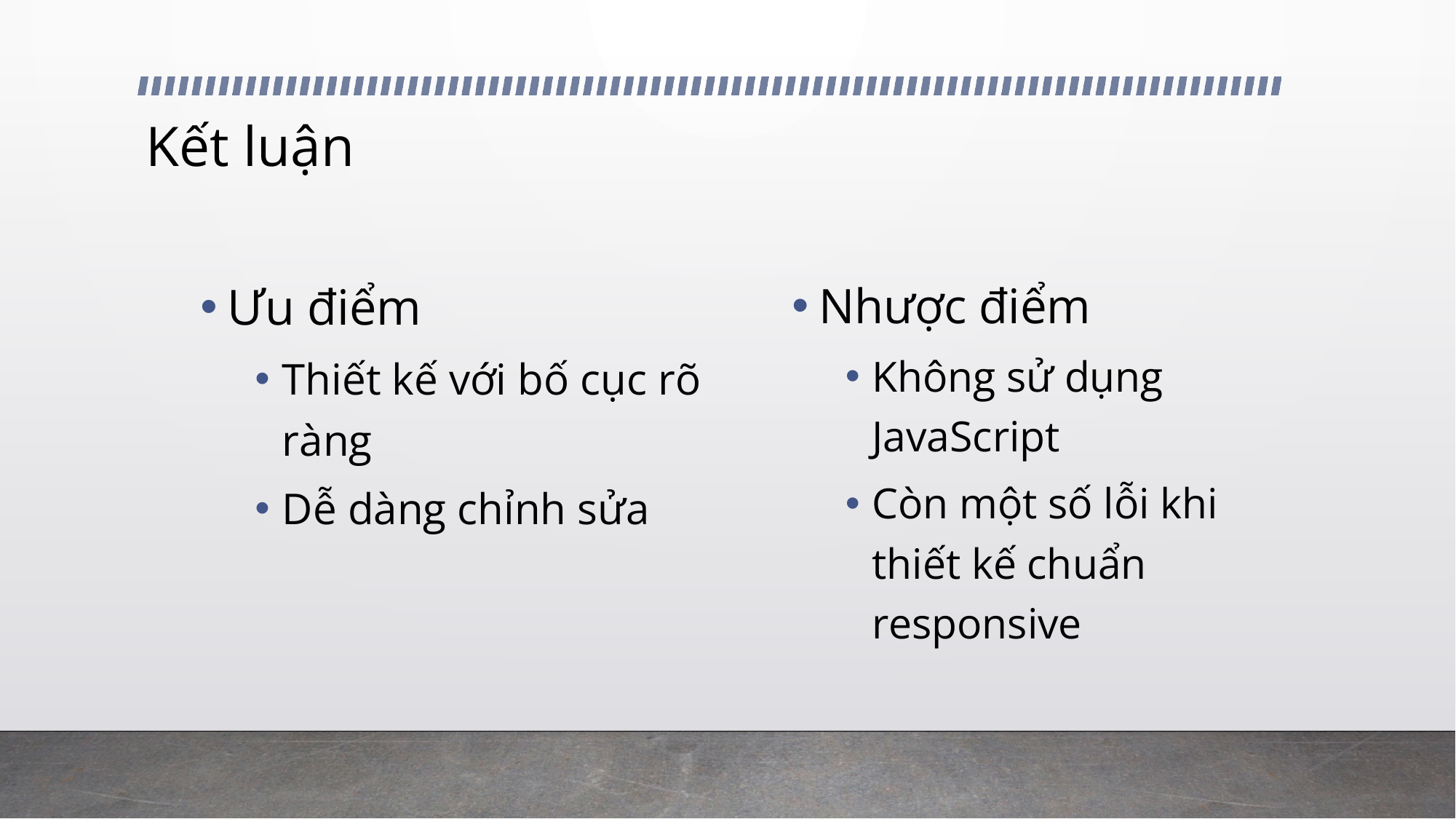

# Kết luận
Ưu điểm
Thiết kế với bố cục rõ ràng
Dễ dàng chỉnh sửa

Nhược điểm
Không sử dụng JavaScript
Còn một số lỗi khi thiết kế chuẩn responsive